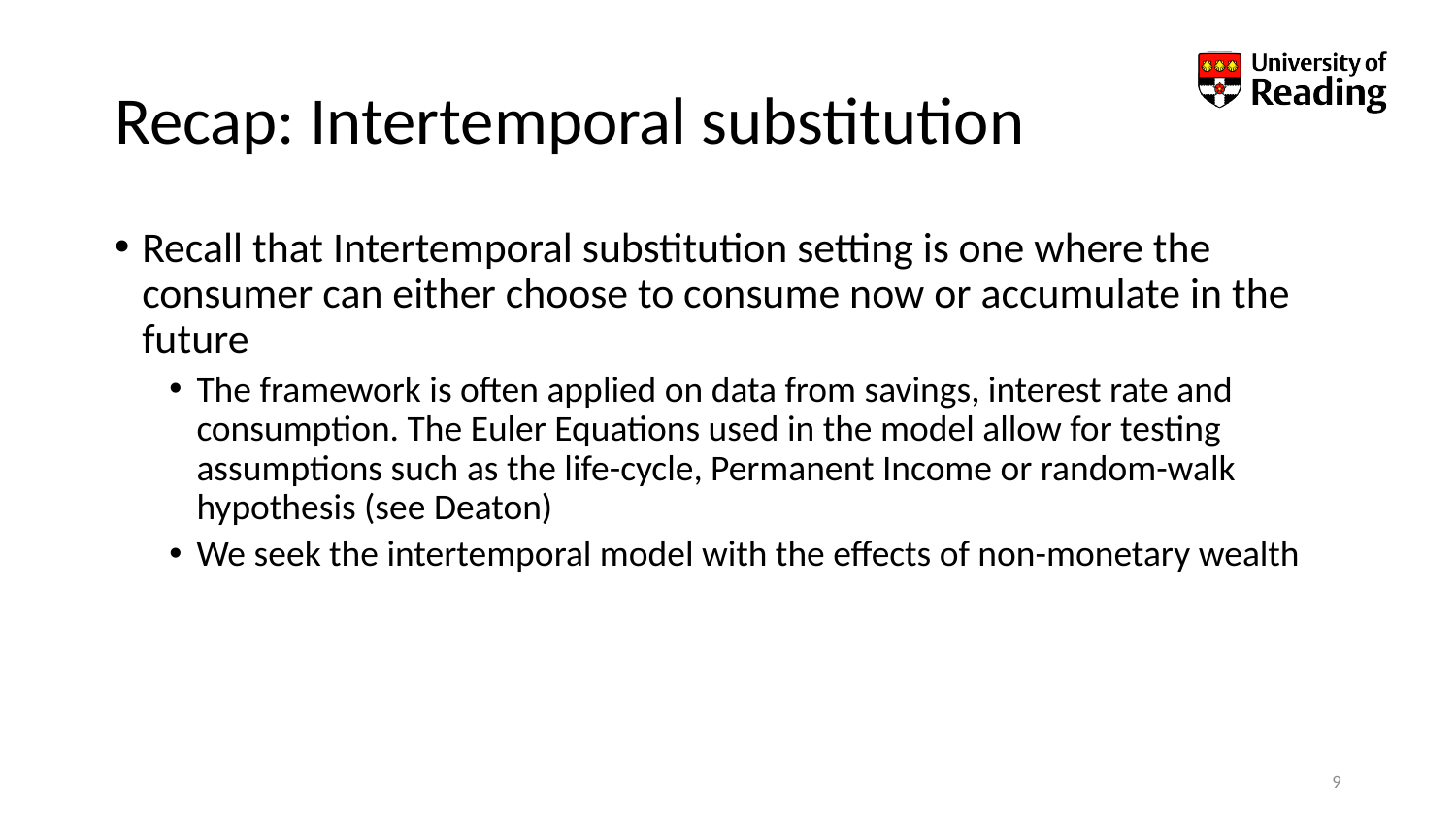

# Recap: Intertemporal substitution
Recall that Intertemporal substitution setting is one where the consumer can either choose to consume now or accumulate in the future
The framework is often applied on data from savings, interest rate and consumption. The Euler Equations used in the model allow for testing assumptions such as the life-cycle, Permanent Income or random-walk hypothesis (see Deaton)
We seek the intertemporal model with the effects of non-monetary wealth

9